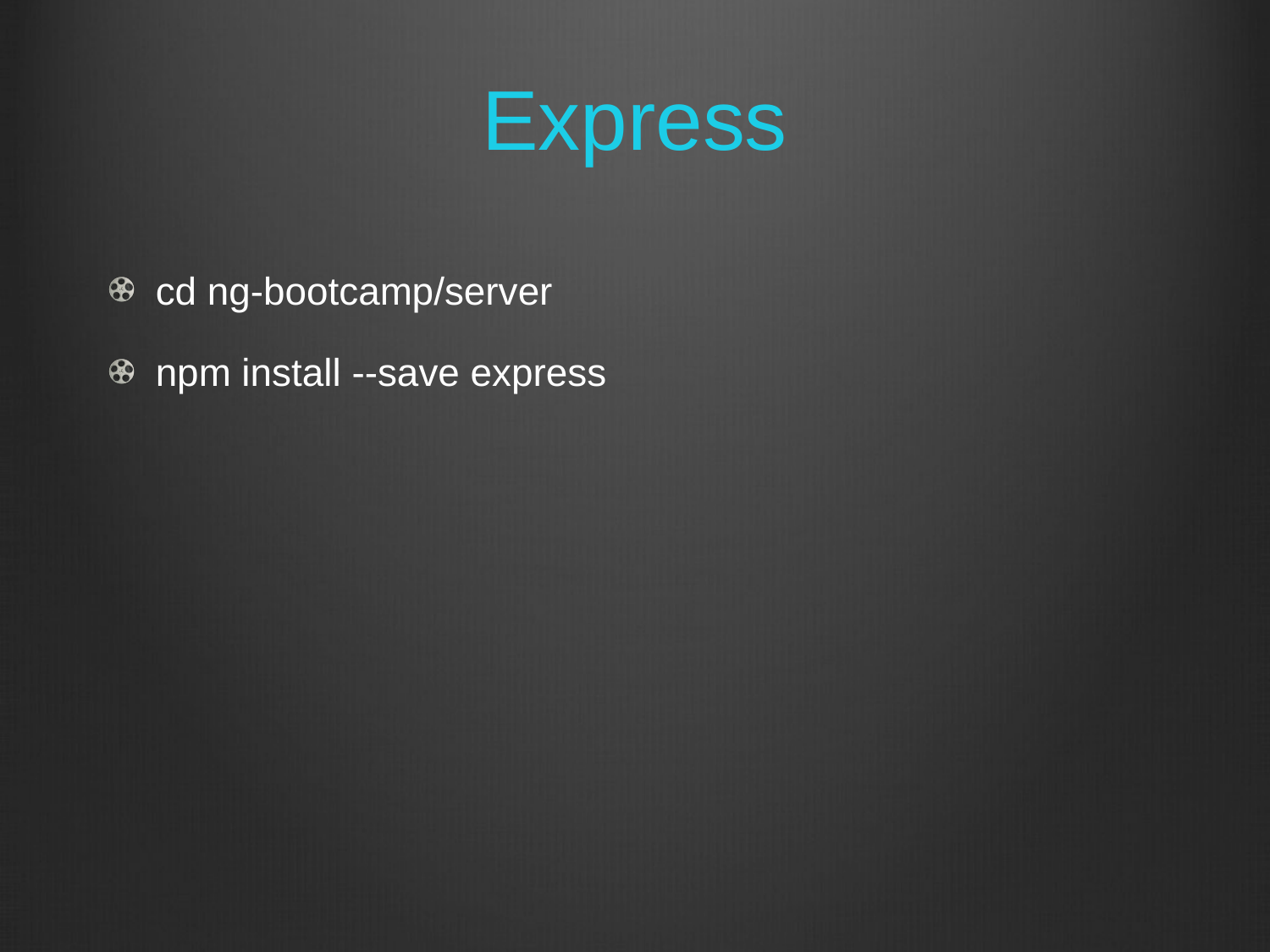

# Express
cd ng-bootcamp/server
npm install --save express